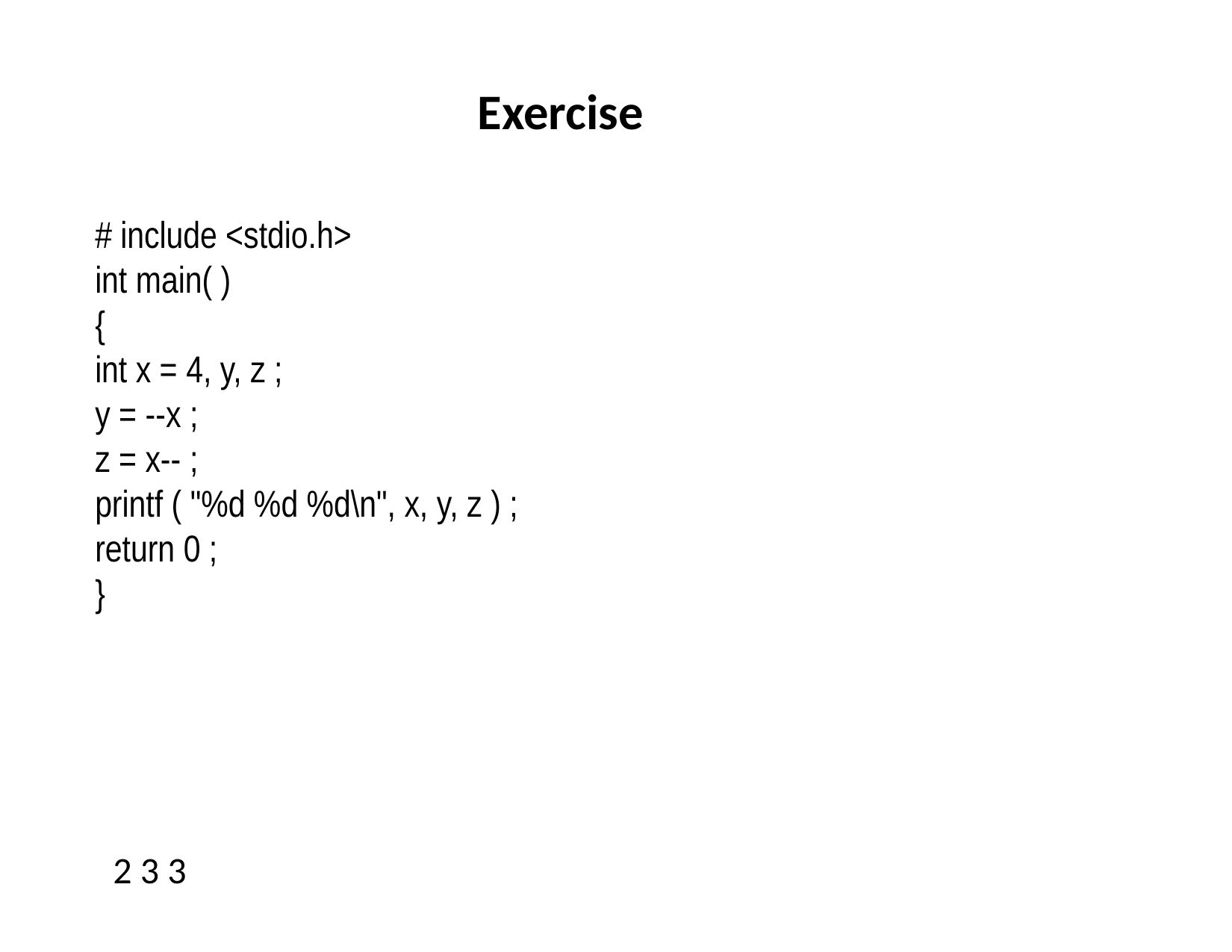

Exercise
# include <stdio.h>
int main( )
{
int x = 4, y, z ;
y = --x ;
z = x-- ;
printf ( "%d %d %d\n", x, y, z ) ;
return 0 ;
}
2 3 3